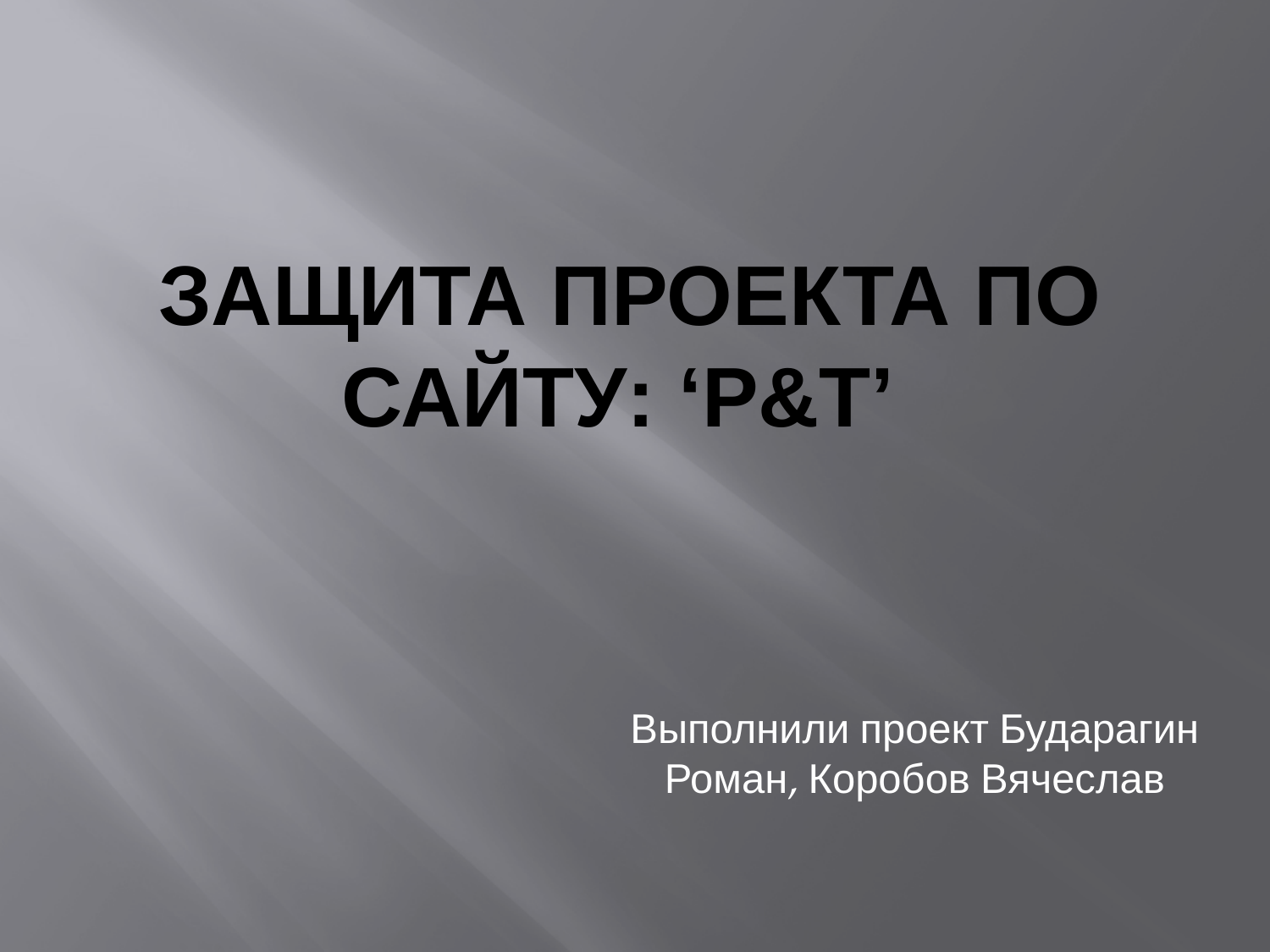

# Защита Проекта По САЙТУ: ‘P&T’
Выполнили проект Бударагин Роман, Коробов Вячеслав